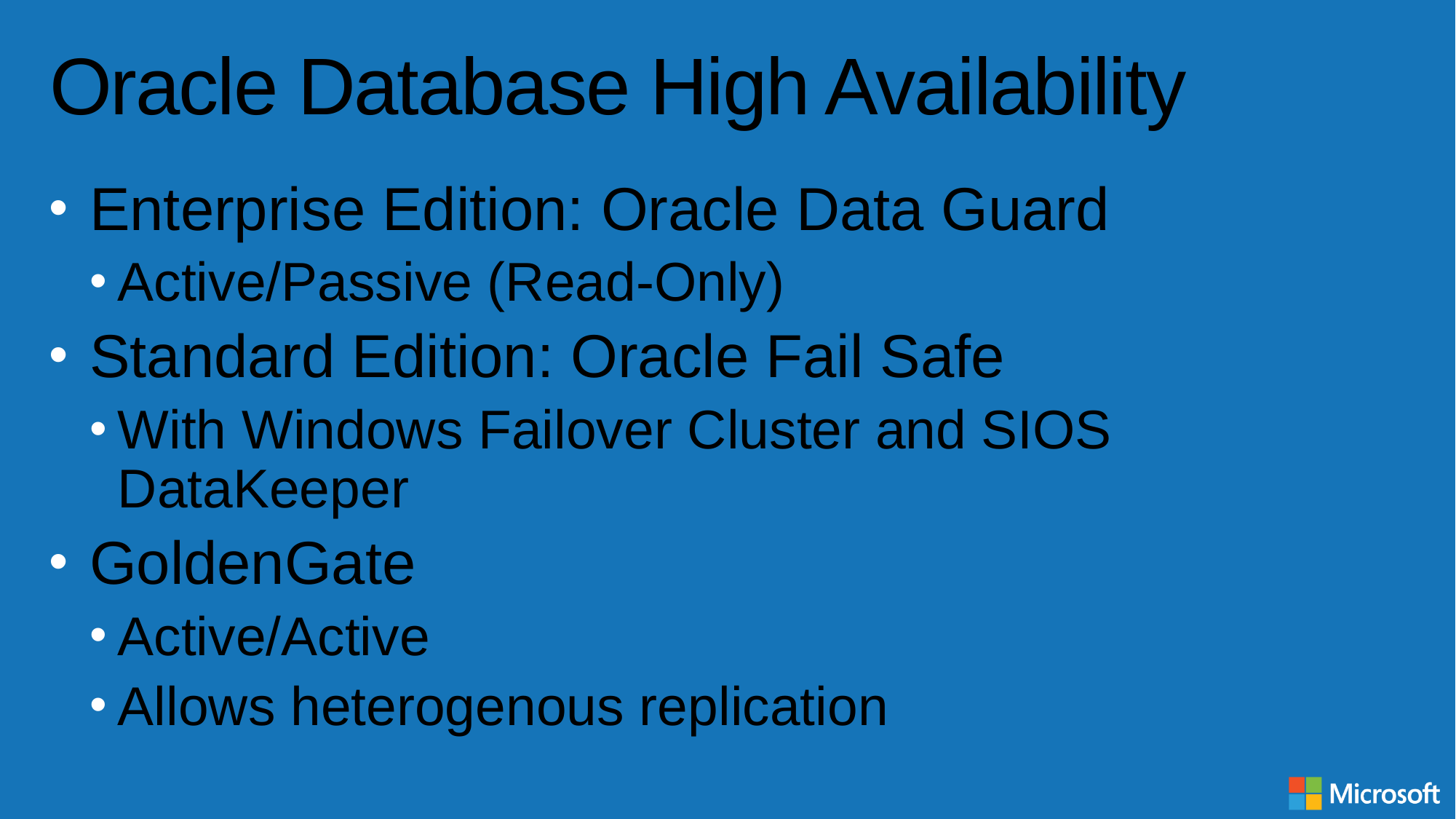

# Oracle Database High Availability
Enterprise Edition: Oracle Data Guard
Active/Passive (Read-Only)
Standard Edition: Oracle Fail Safe
With Windows Failover Cluster and SIOS DataKeeper
GoldenGate
Active/Active
Allows heterogenous replication